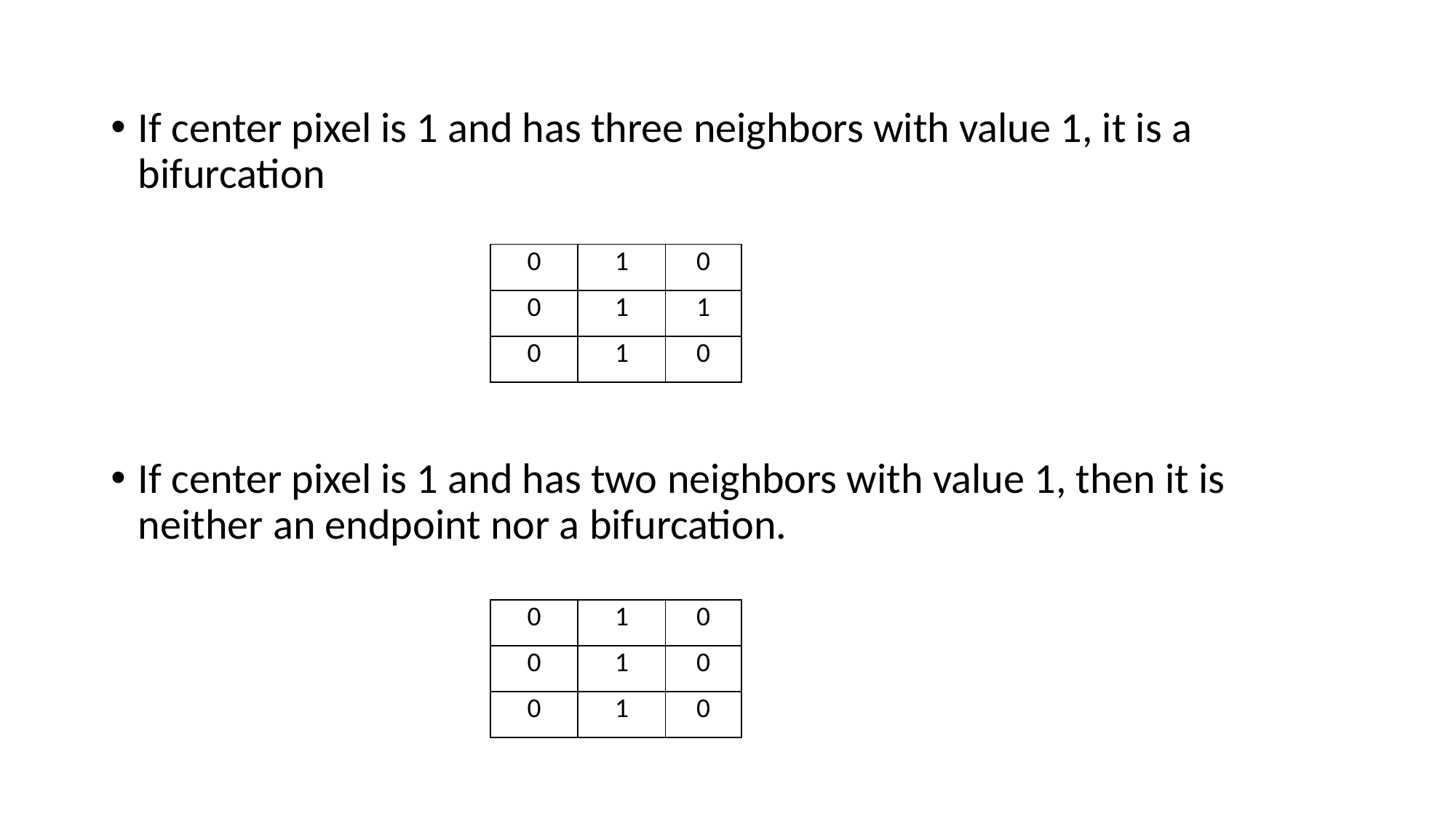

If center pixel is 1 and has three neighbors with value 1, it is a  bifurcation

If center pixel is 1 and has two neighbors with value 1, then it is neither an endpoint nor a bifurcation.

| 0 | 1 | 0 |
| --- | --- | --- |
| 0 | 1 | 1 |
| 0 | 1 | 0 |
| 0 | 1 | 0 |
| --- | --- | --- |
| 0 | 1 | 0 |
| 0 | 1 | 0 |